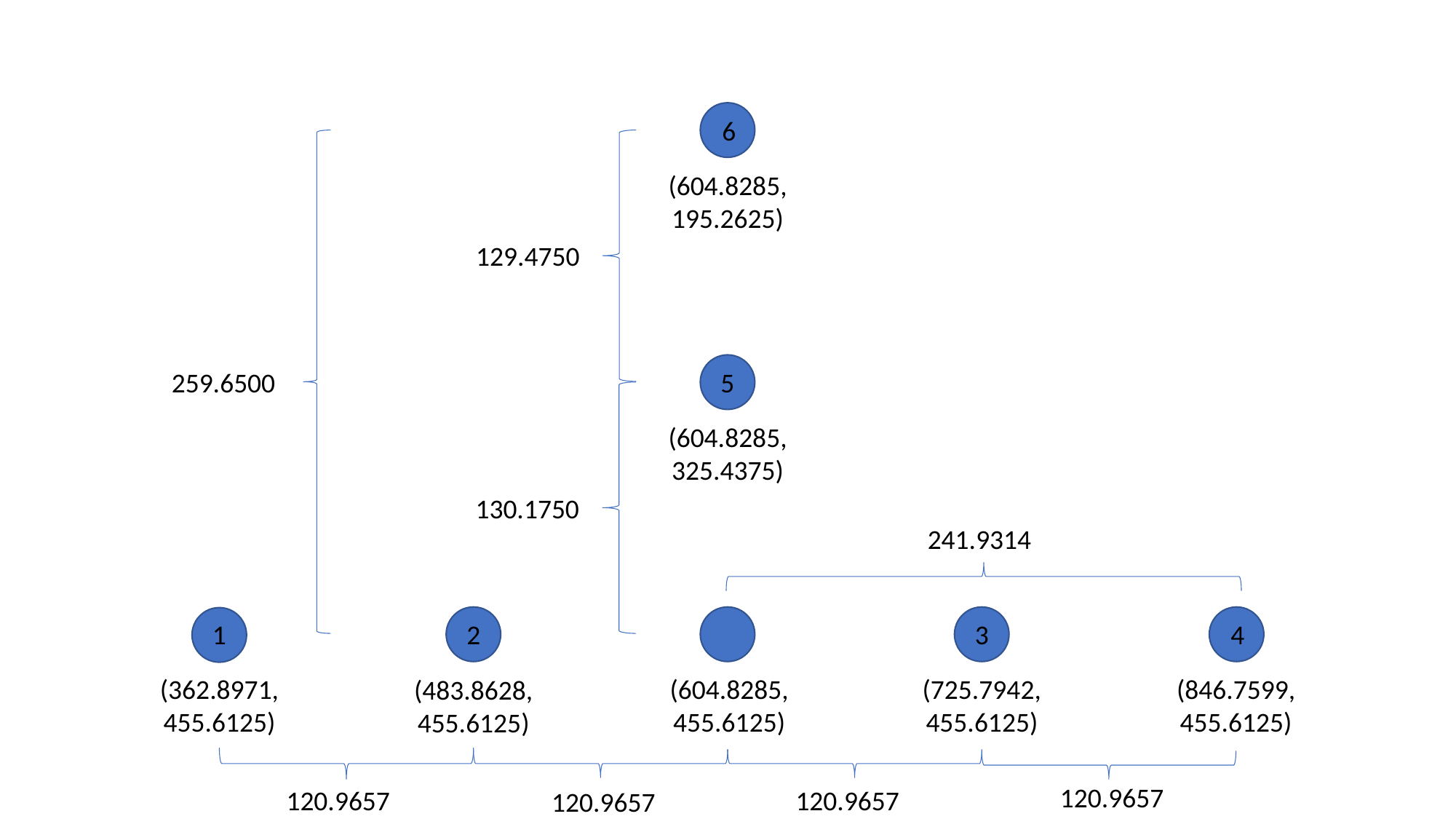

6

(604.8285, 195.2625)
129.4750

 259.6500
5

(604.8285, 325.4375)
130.1750
241.9314

1
2
3
4

(604.8285, 455.6125)
(725.7942, 455.6125)
(846.7599, 455.6125)
(362.8971, 455.6125)
(483.8628, 455.6125)
120.9657
 120.9657
120.9657
 120.9657